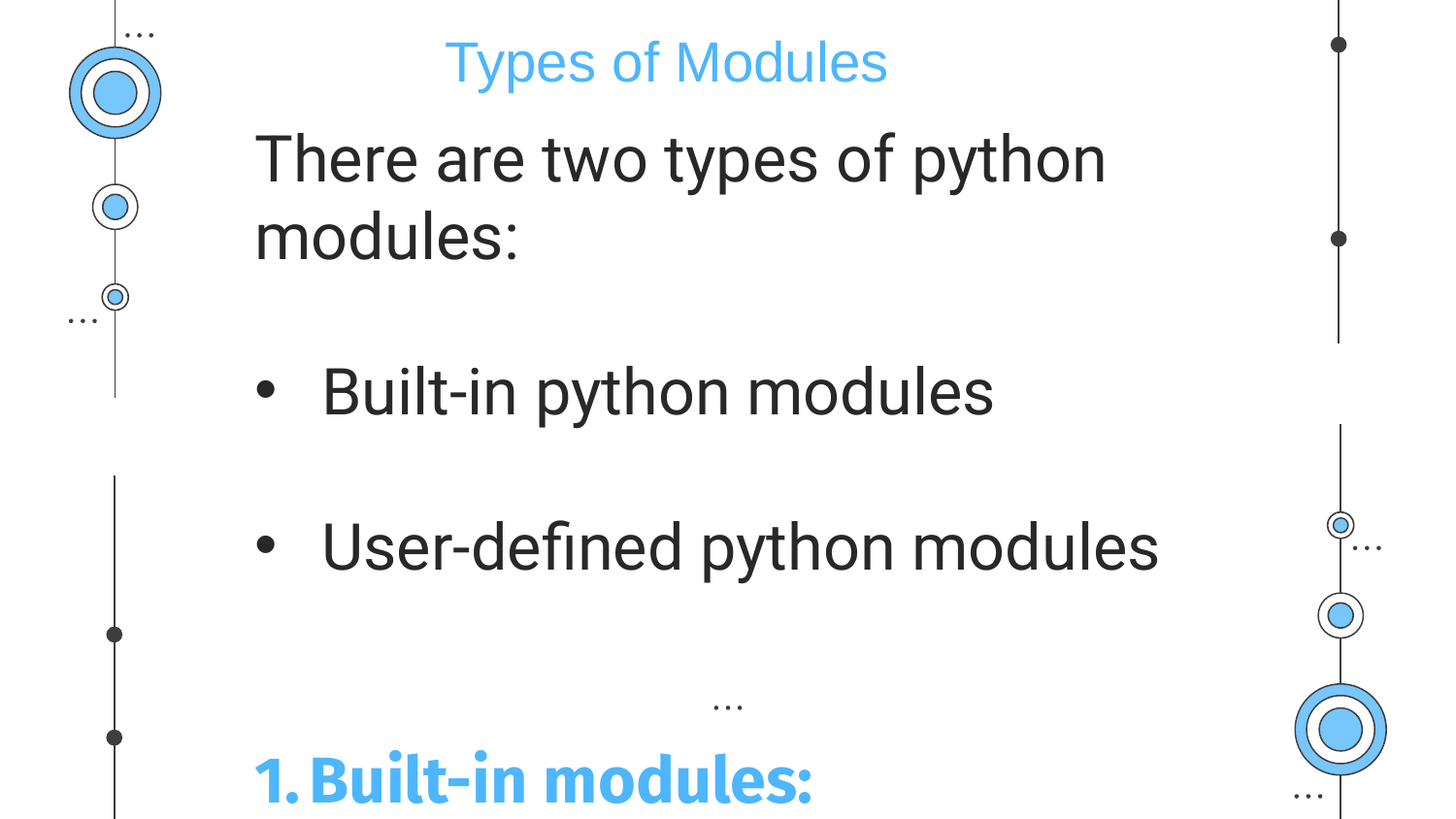

# Types of Modules
There are two types of python modules:

  Built-in python modules

  User-defined python modules

Built-in modules:

Python boasts an extensive collection of built-in modules designed to simplify tasks and enhance code readability. These modules offer a diverse range of functionality and are readily accessible without the requirement of installing extra packages. With these built-in modules
 Ex:

import math
print(math.sqrt(4))